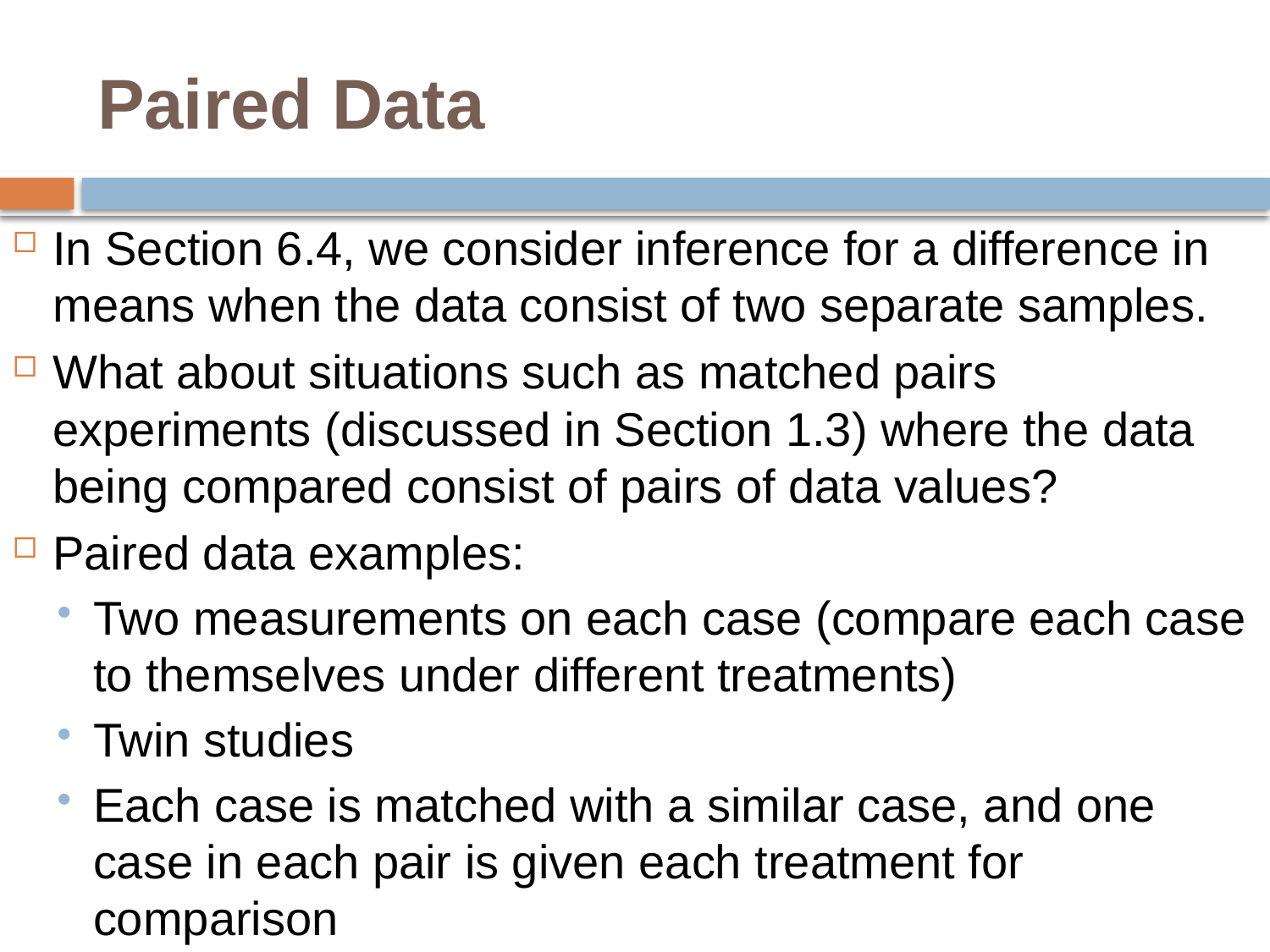

# Paired Data
In Section 6.4, we consider inference for a difference in means when the data consist of two separate samples.
What about situations such as matched pairs experiments (discussed in Section 1.3) where the data being compared consist of pairs of data values?
Paired data examples:
Two measurements on each case (compare each case to themselves under different treatments)
Twin studies
Each case is matched with a similar case, and one case in each pair is given each treatment for comparison